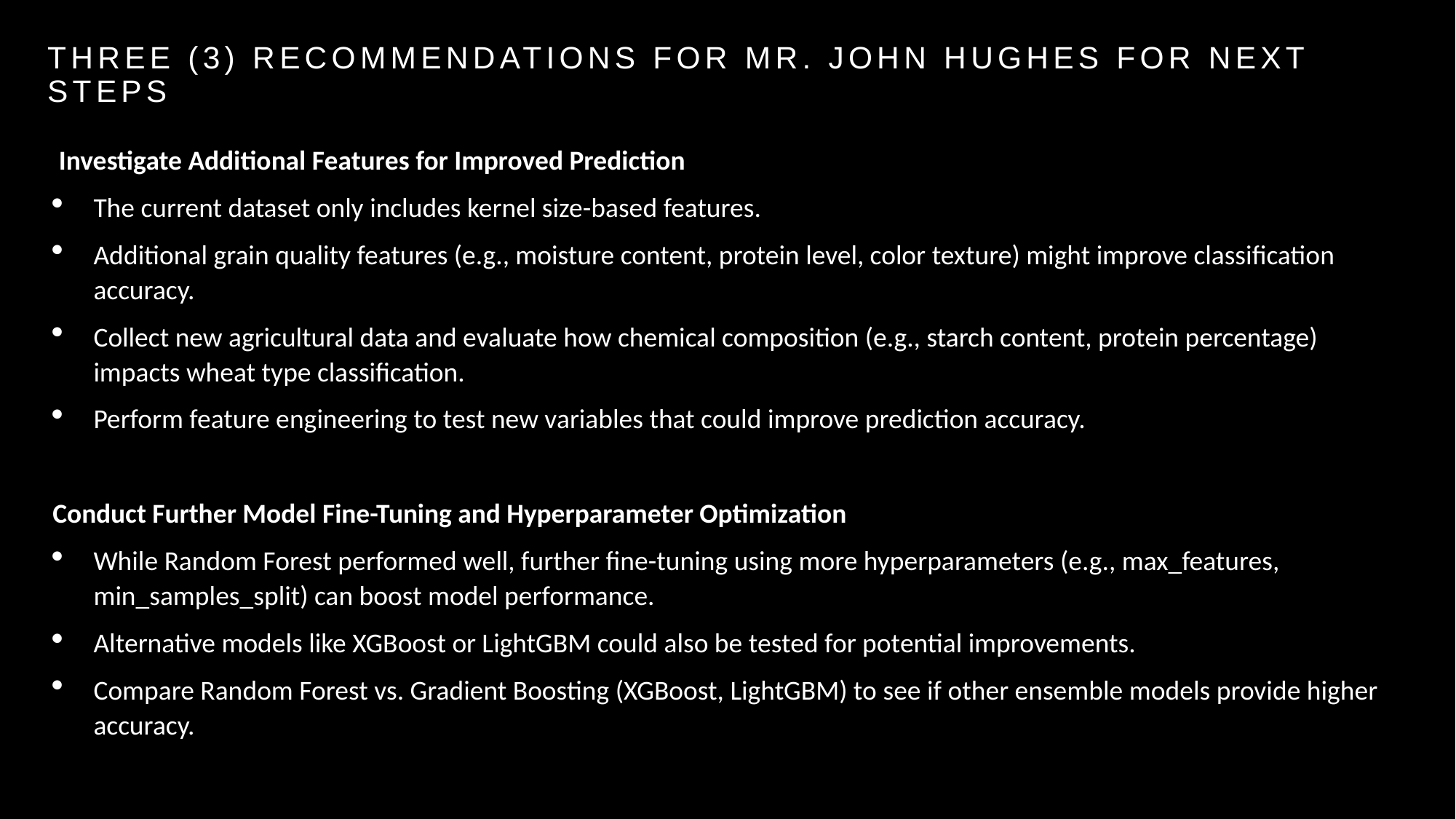

# three (3) recommendations for Mr. John Hughes for next steps
 Investigate Additional Features for Improved Prediction
The current dataset only includes kernel size-based features.
Additional grain quality features (e.g., moisture content, protein level, color texture) might improve classification accuracy.
Collect new agricultural data and evaluate how chemical composition (e.g., starch content, protein percentage) impacts wheat type classification.
Perform feature engineering to test new variables that could improve prediction accuracy.

Conduct Further Model Fine-Tuning and Hyperparameter Optimization
While Random Forest performed well, further fine-tuning using more hyperparameters (e.g., max_features, min_samples_split) can boost model performance.
Alternative models like XGBoost or LightGBM could also be tested for potential improvements.
Compare Random Forest vs. Gradient Boosting (XGBoost, LightGBM) to see if other ensemble models provide higher accuracy.